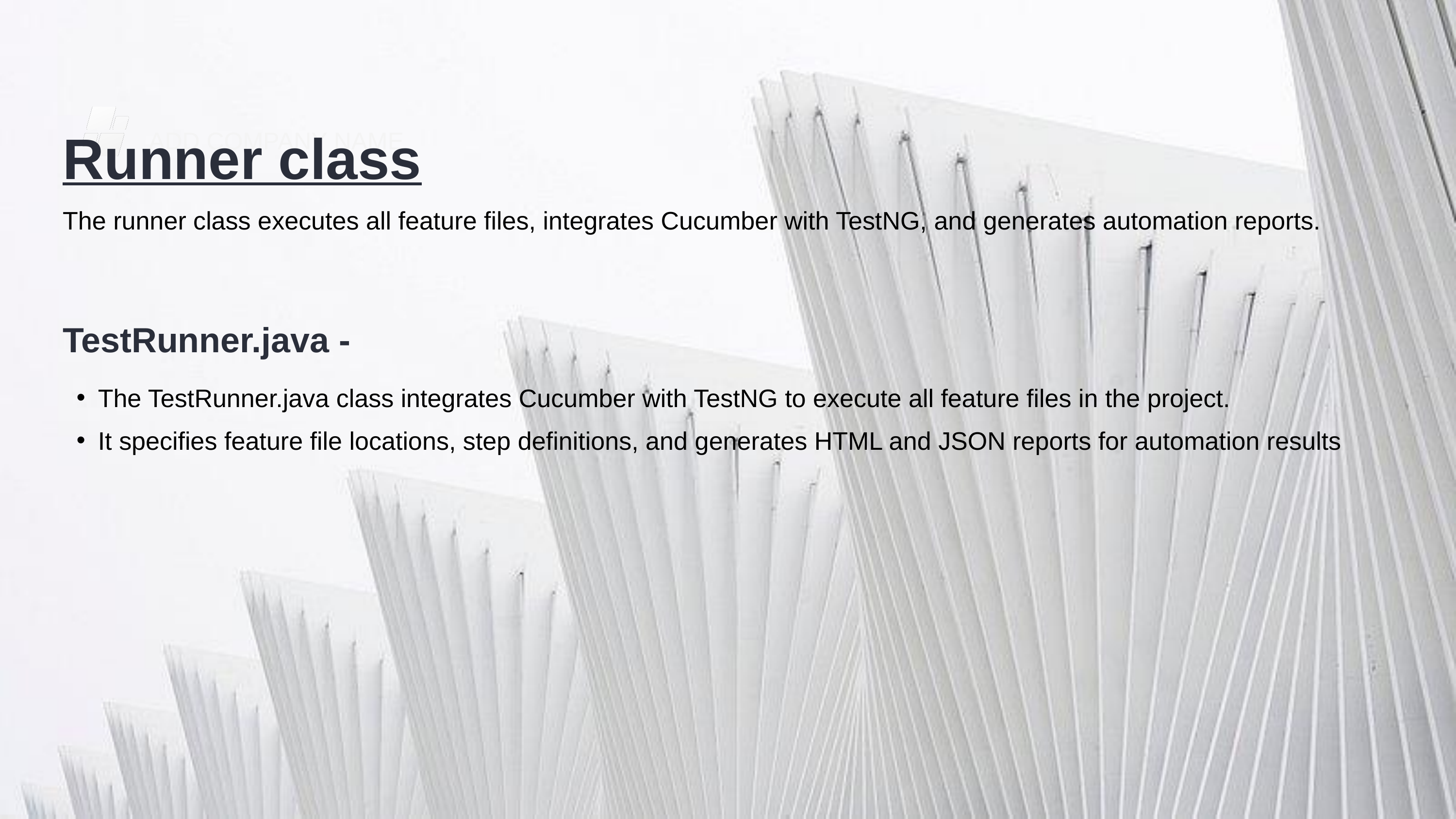

ADD COMPANY NAME
Runner class

The runner class executes all feature files, integrates Cucumber with TestNG, and generates automation reports.
TestRunner.java -

The TestRunner.java class integrates Cucumber with TestNG to execute all feature files in the project.
It specifies feature file locations, step definitions, and generates HTML and JSON reports for automation results